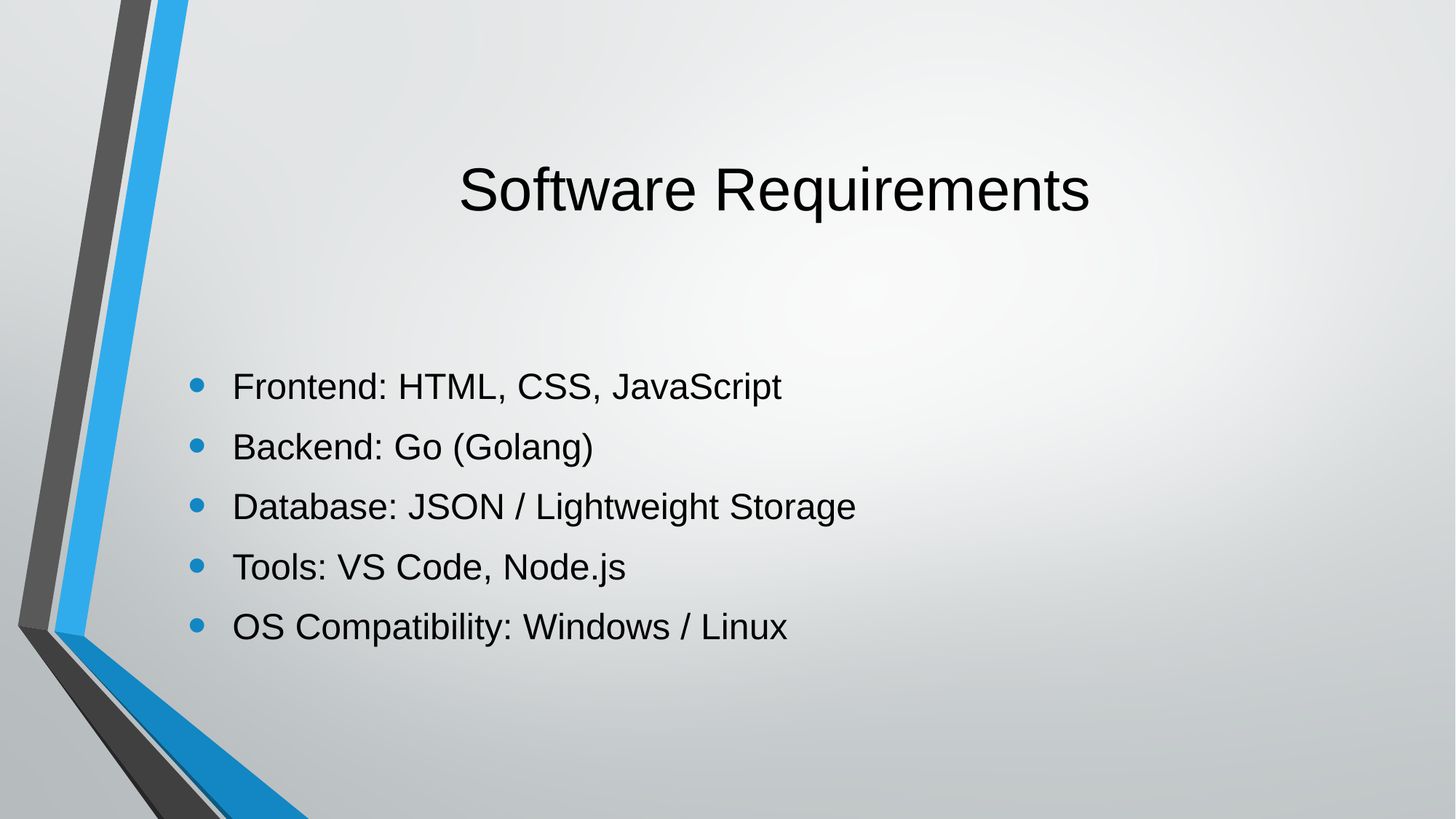

# Software Requirements
 Frontend: HTML, CSS, JavaScript
 Backend: Go (Golang)
 Database: JSON / Lightweight Storage
 Tools: VS Code, Node.js
 OS Compatibility: Windows / Linux